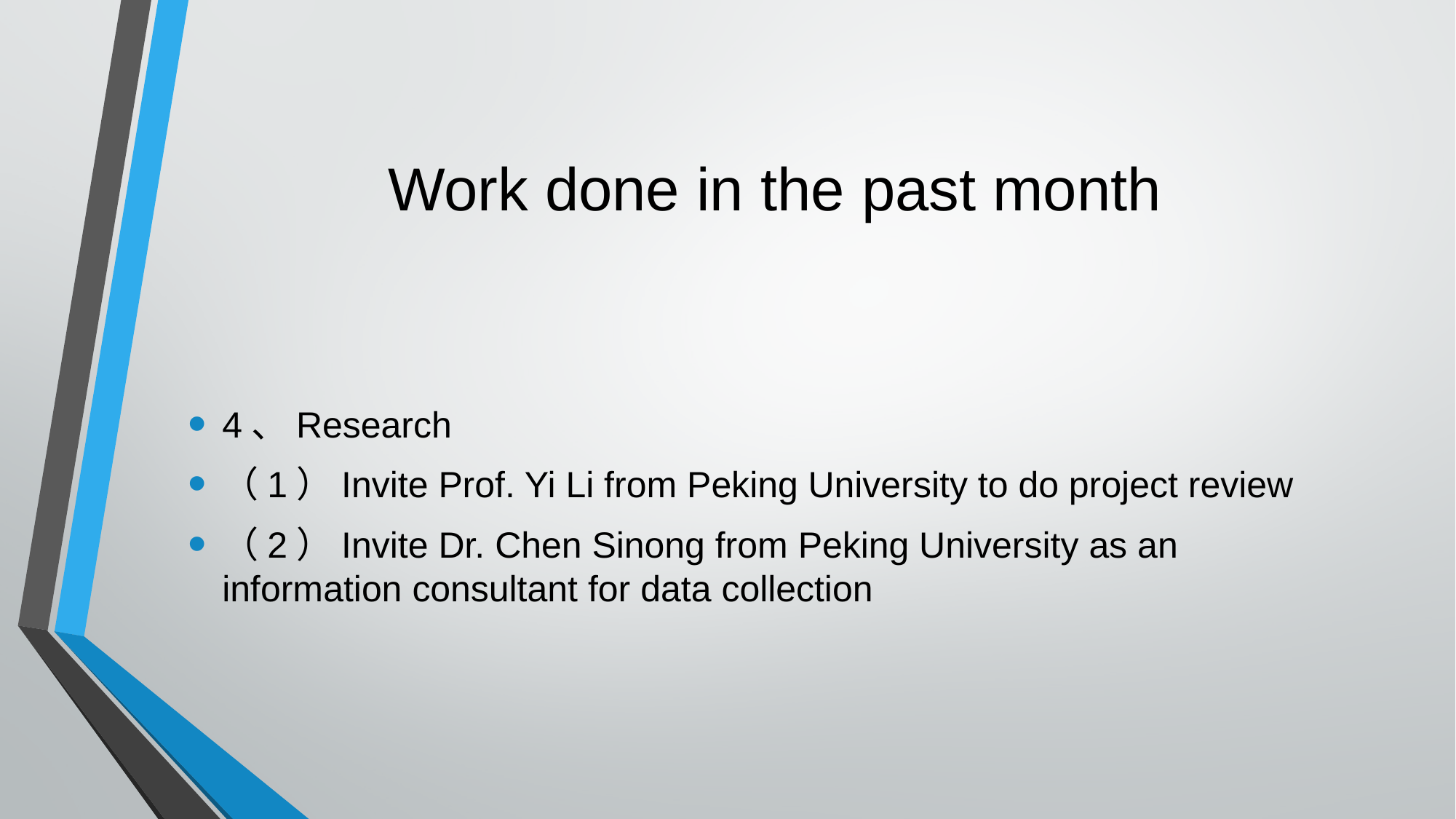

# Work done in the past month
4、Research
（1）Invite Prof. Yi Li from Peking University to do project review
（2）Invite Dr. Chen Sinong from Peking University as an information consultant for data collection